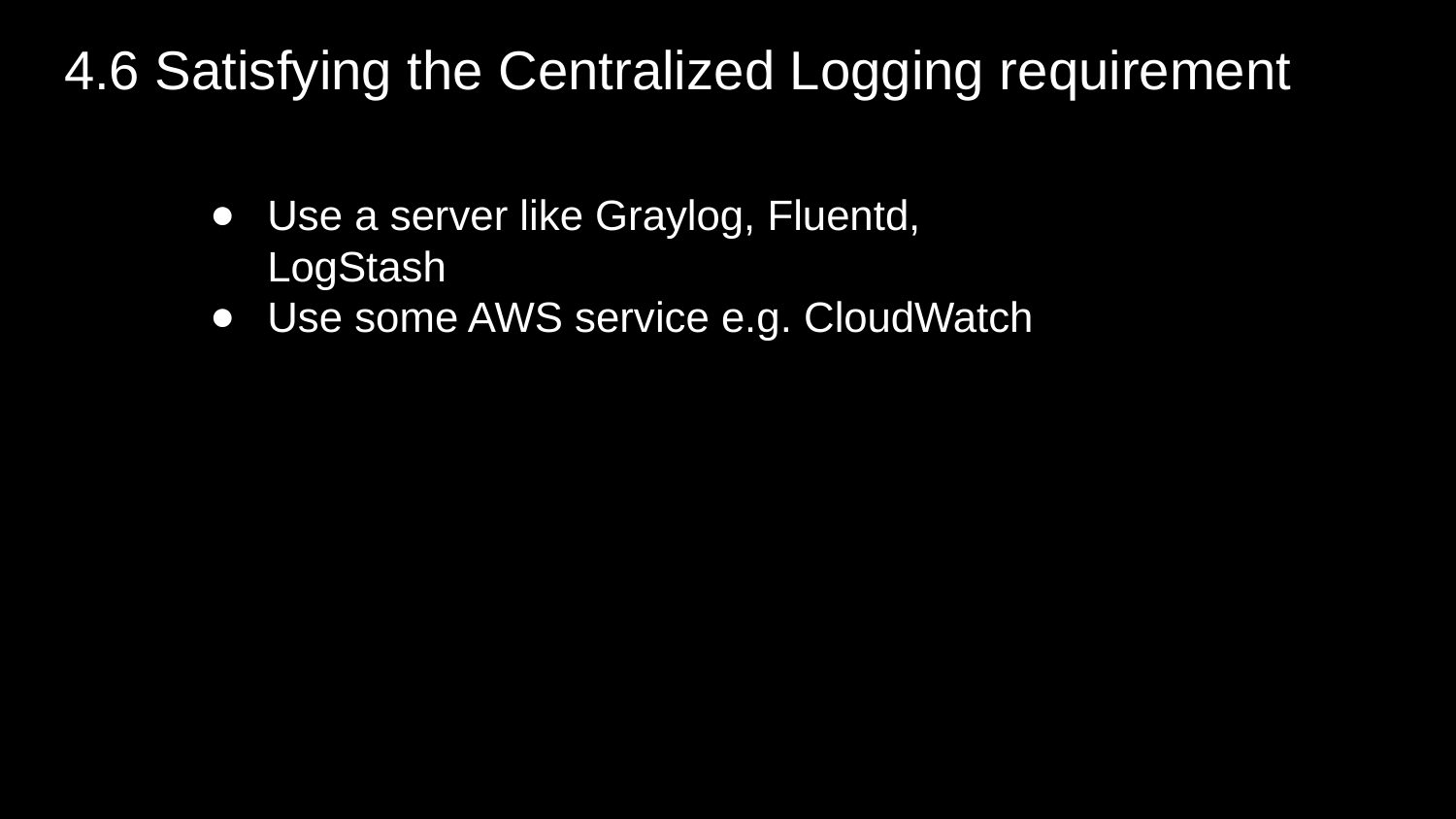

# 4.6 Satisfying the Centralized Logging requirement
Use a server like Graylog, Fluentd, LogStash
Use some AWS service e.g. CloudWatch